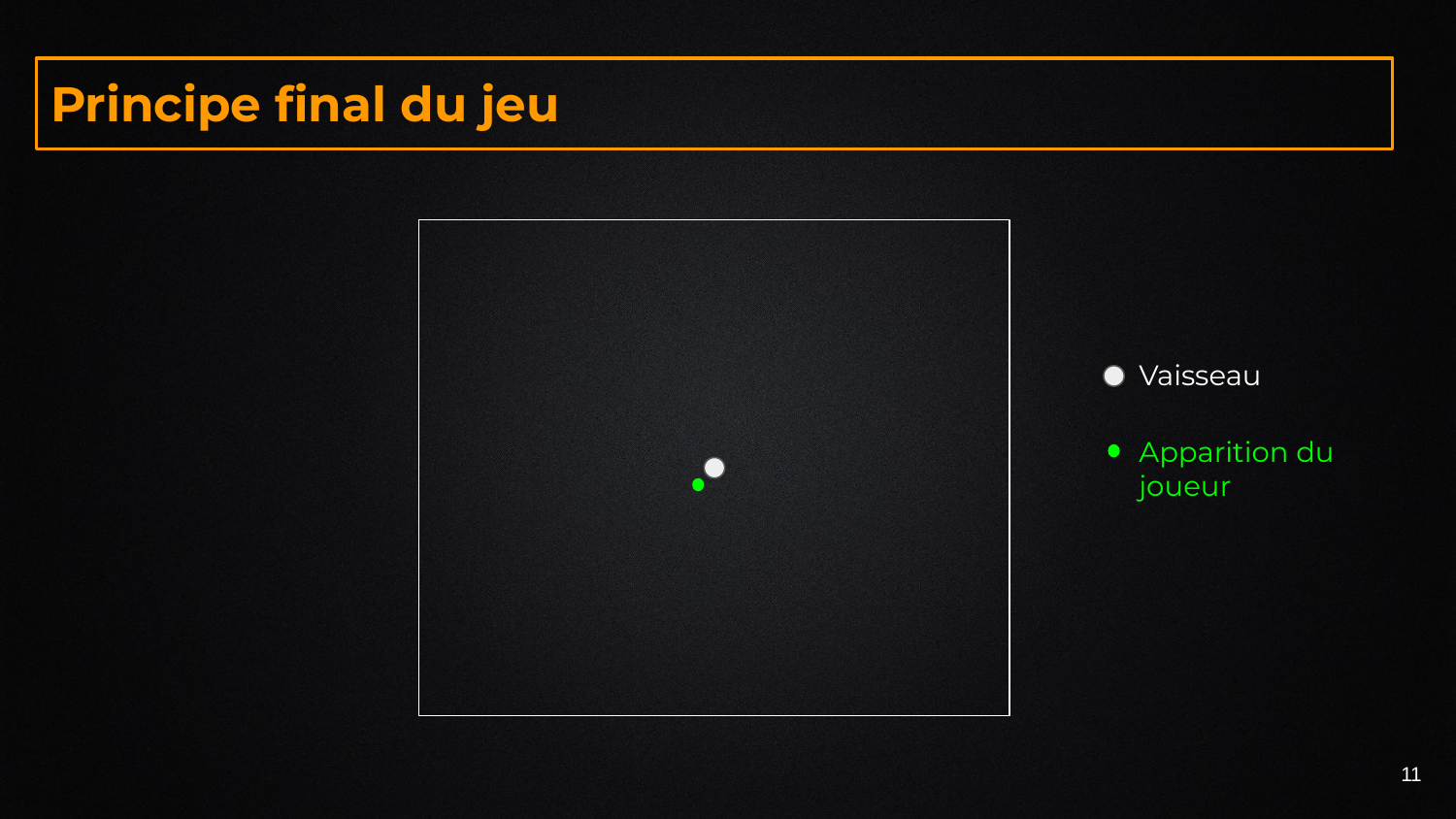

# Principe final du jeu

Vaisseau

Apparition du
joueur

11